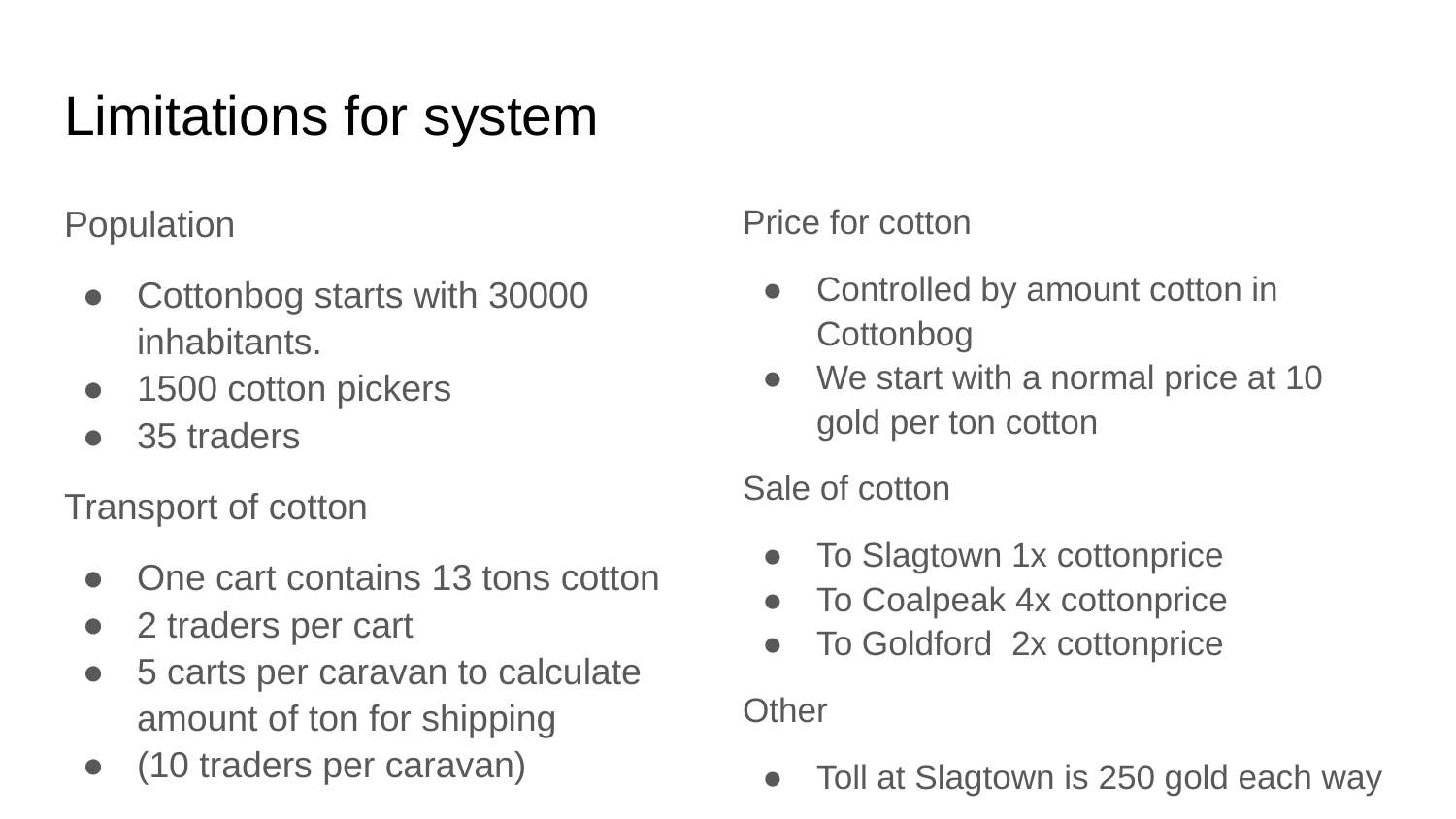

# Limitations for system
Population
Cottonbog starts with 30000 inhabitants.
1500 cotton pickers
35 traders
Transport of cotton
One cart contains 13 tons cotton
2 traders per cart
5 carts per caravan to calculate amount of ton for shipping
(10 traders per caravan)

Price for cotton
Controlled by amount cotton in Cottonbog
We start with a normal price at 10 gold per ton cotton
Sale of cotton
To Slagtown 1x cottonprice
To Coalpeak 4x cottonprice
To Goldford  2x cottonprice
Other
Toll at Slagtown is 250 gold each way